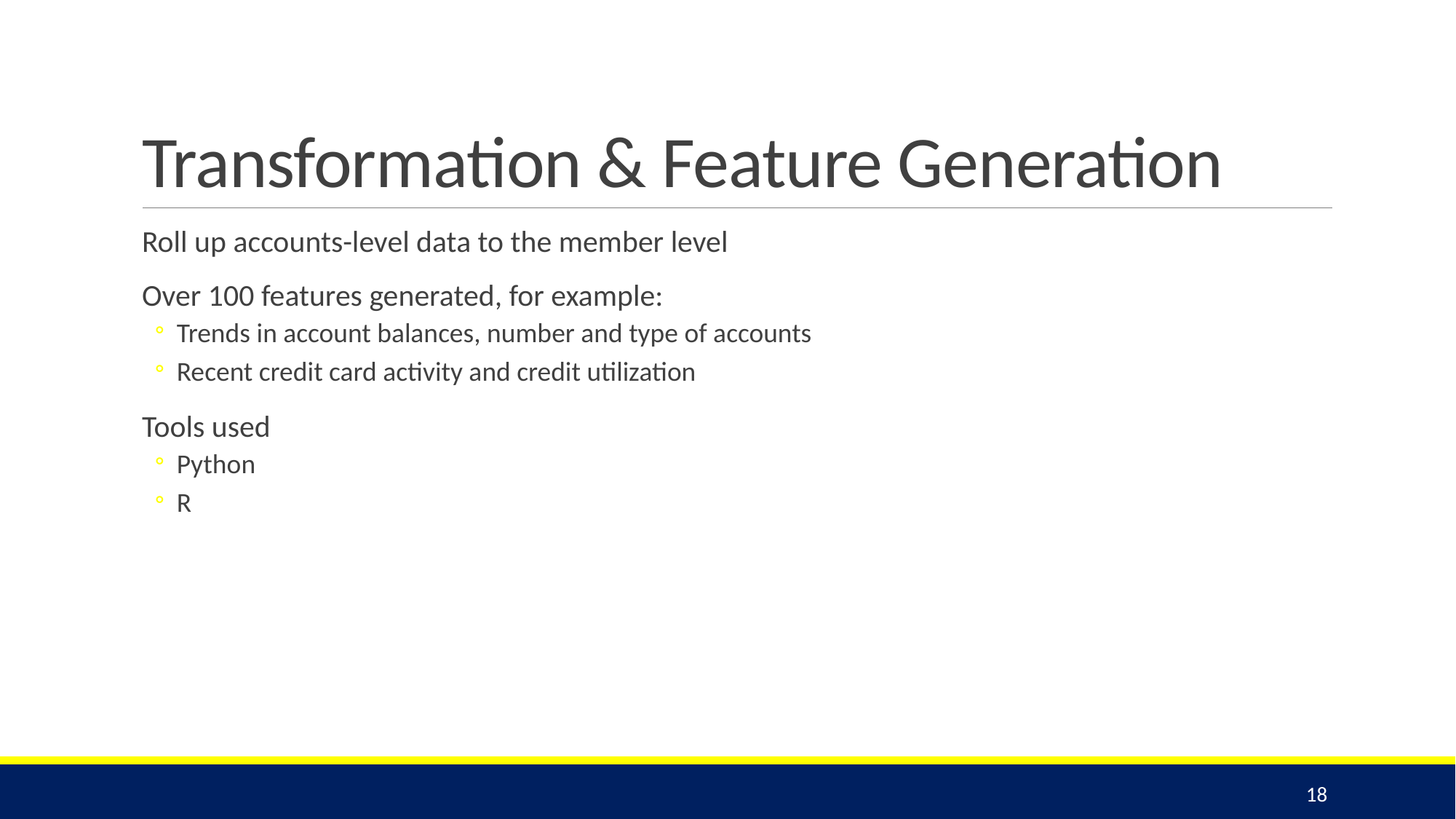

# Transformation & Feature Generation
Roll up accounts-level data to the member level
Over 100 features generated, for example:
Trends in account balances, number and type of accounts
Recent credit card activity and credit utilization
Tools used
Python
R
18